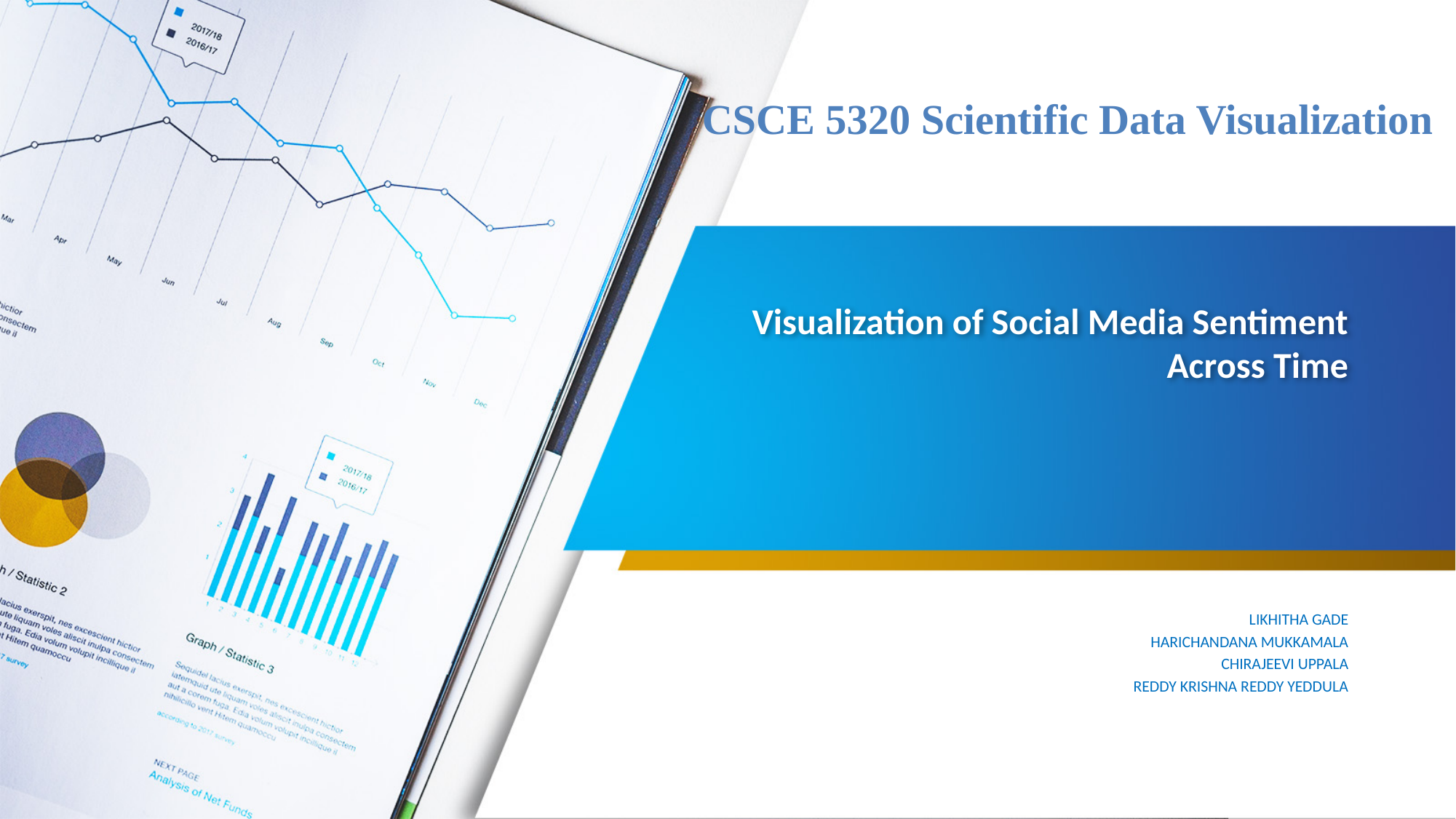

CSCE 5320 Scientific Data Visualization
# Visualization of Social Media Sentiment Across Time
LIKHITHA GADE
HARICHANDANA MUKKAMALA
CHIRAJEEVI UPPALA
REDDY KRISHNA REDDY YEDDULA